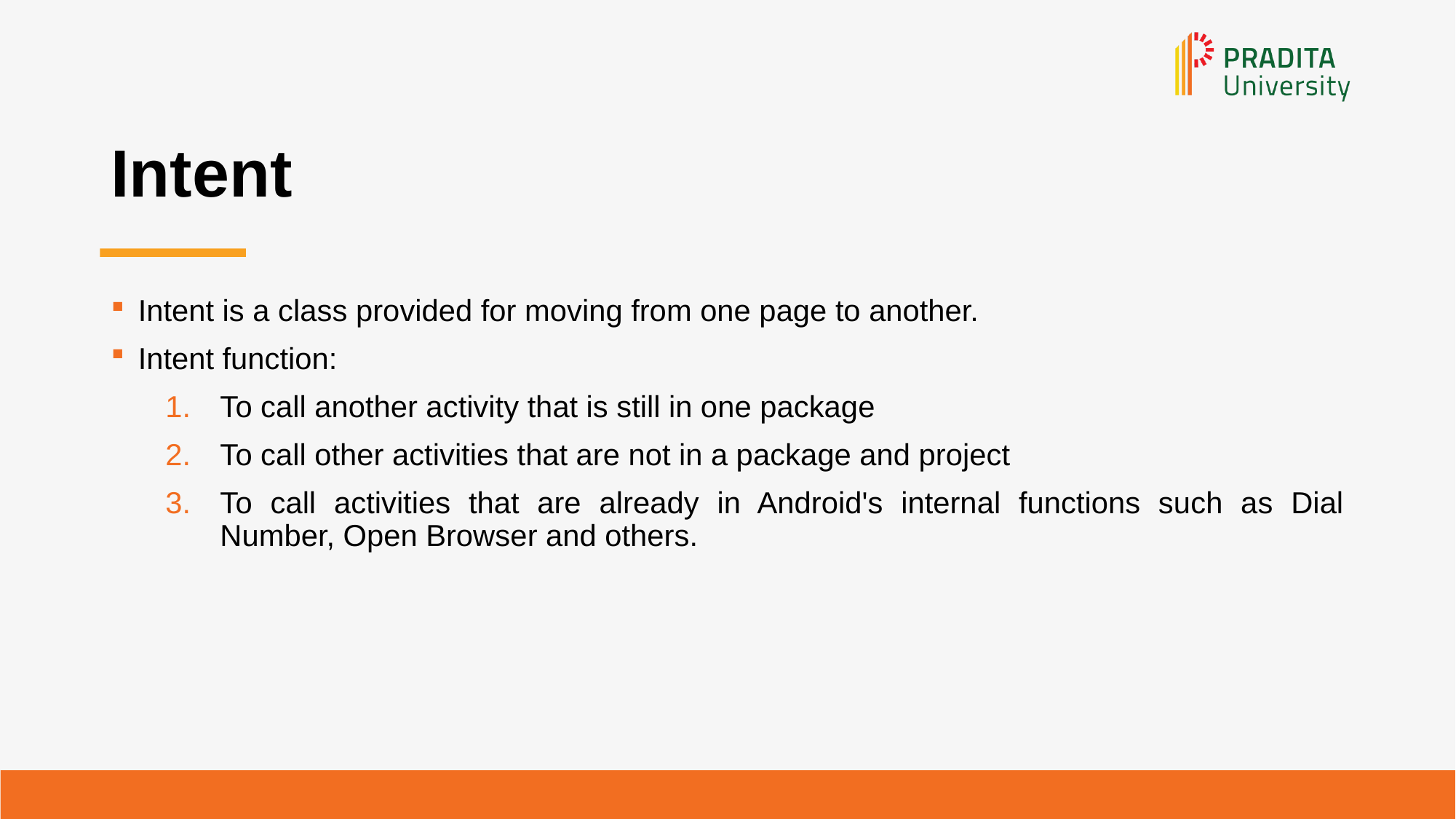

# Intent
Intent is a class provided for moving from one page to another.
Intent function:
To call another activity that is still in one package
To call other activities that are not in a package and project
To call activities that are already in Android's internal functions such as Dial Number, Open Browser and others.